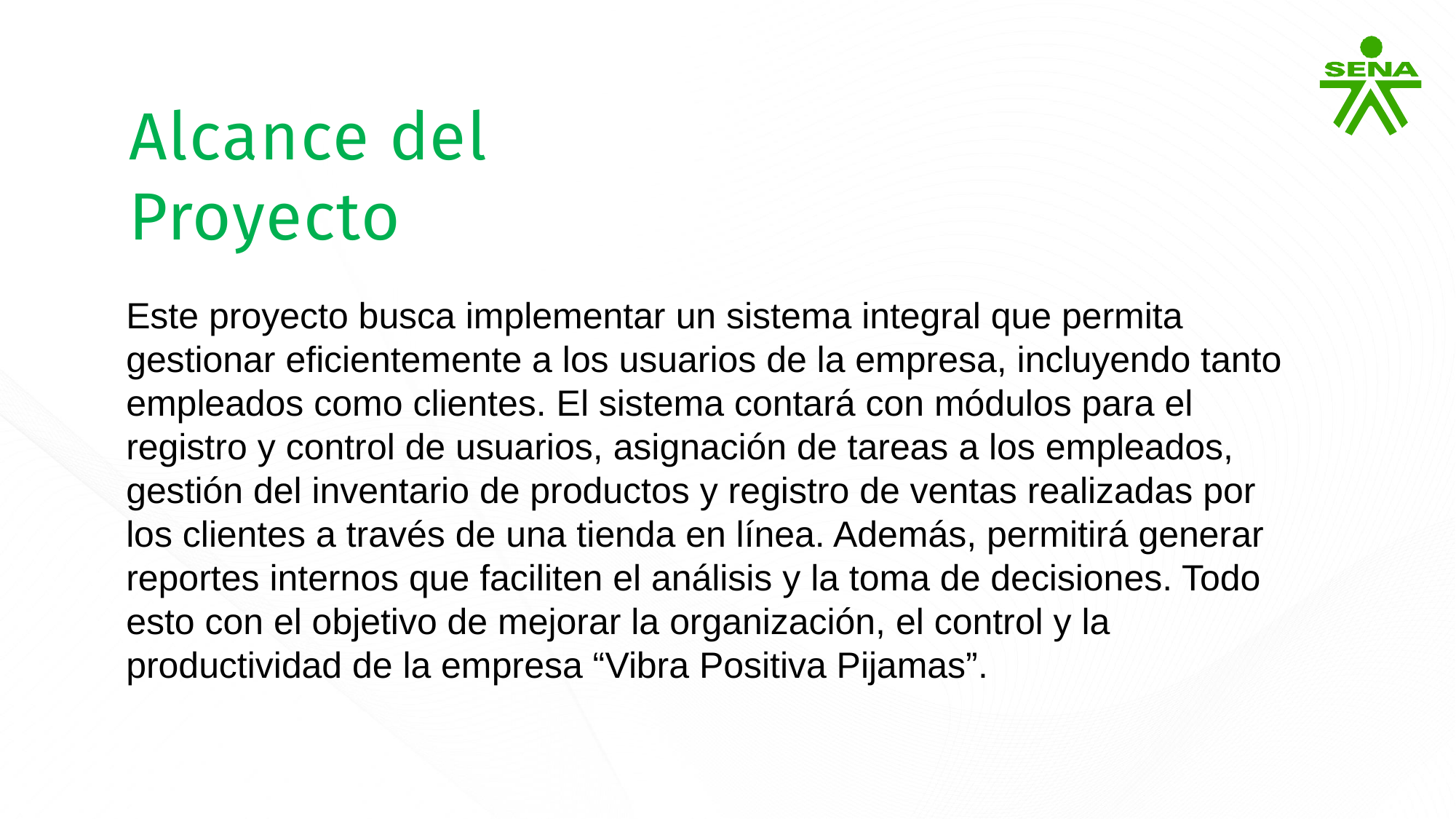

# Alcance del Proyecto
Este proyecto busca implementar un sistema integral que permita gestionar eficientemente a los usuarios de la empresa, incluyendo tanto empleados como clientes. El sistema contará con módulos para el registro y control de usuarios, asignación de tareas a los empleados, gestión del inventario de productos y registro de ventas realizadas por los clientes a través de una tienda en línea. Además, permitirá generar reportes internos que faciliten el análisis y la toma de decisiones. Todo esto con el objetivo de mejorar la organización, el control y la productividad de la empresa “Vibra Positiva Pijamas”.